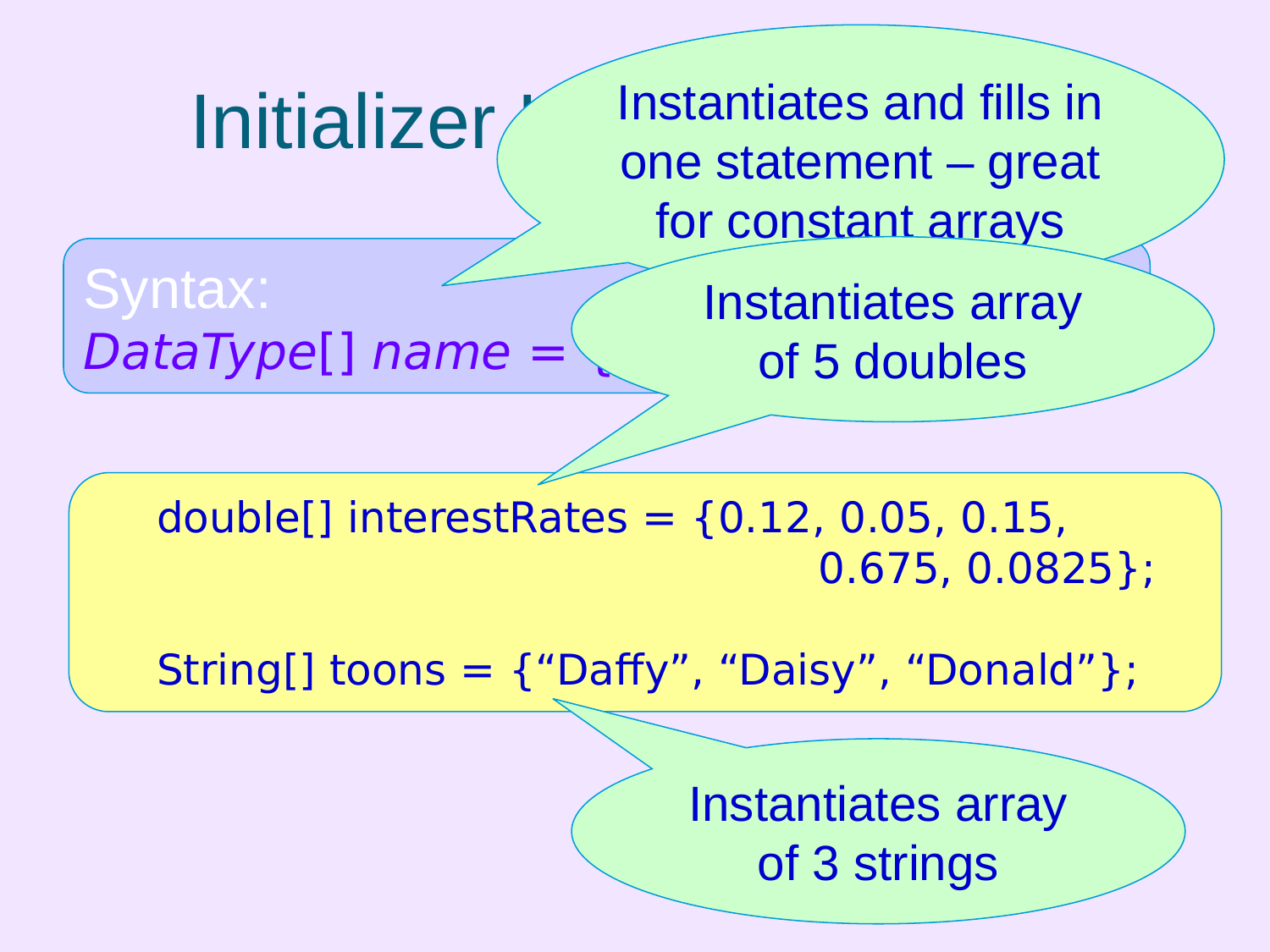

Instantiates and fills in one statement – great for constant arrays
# Initializer List Instantiation
Syntax:
DataType[] name = {val1, val2, … valn};
Instantiates array of 5 doubles
double[] interestRates = {0.12, 0.05, 0.15,
					  0.675, 0.0825};

String[] toons = {“Daffy”, “Daisy”, “Donald”};
Instantiates array of 3 strings